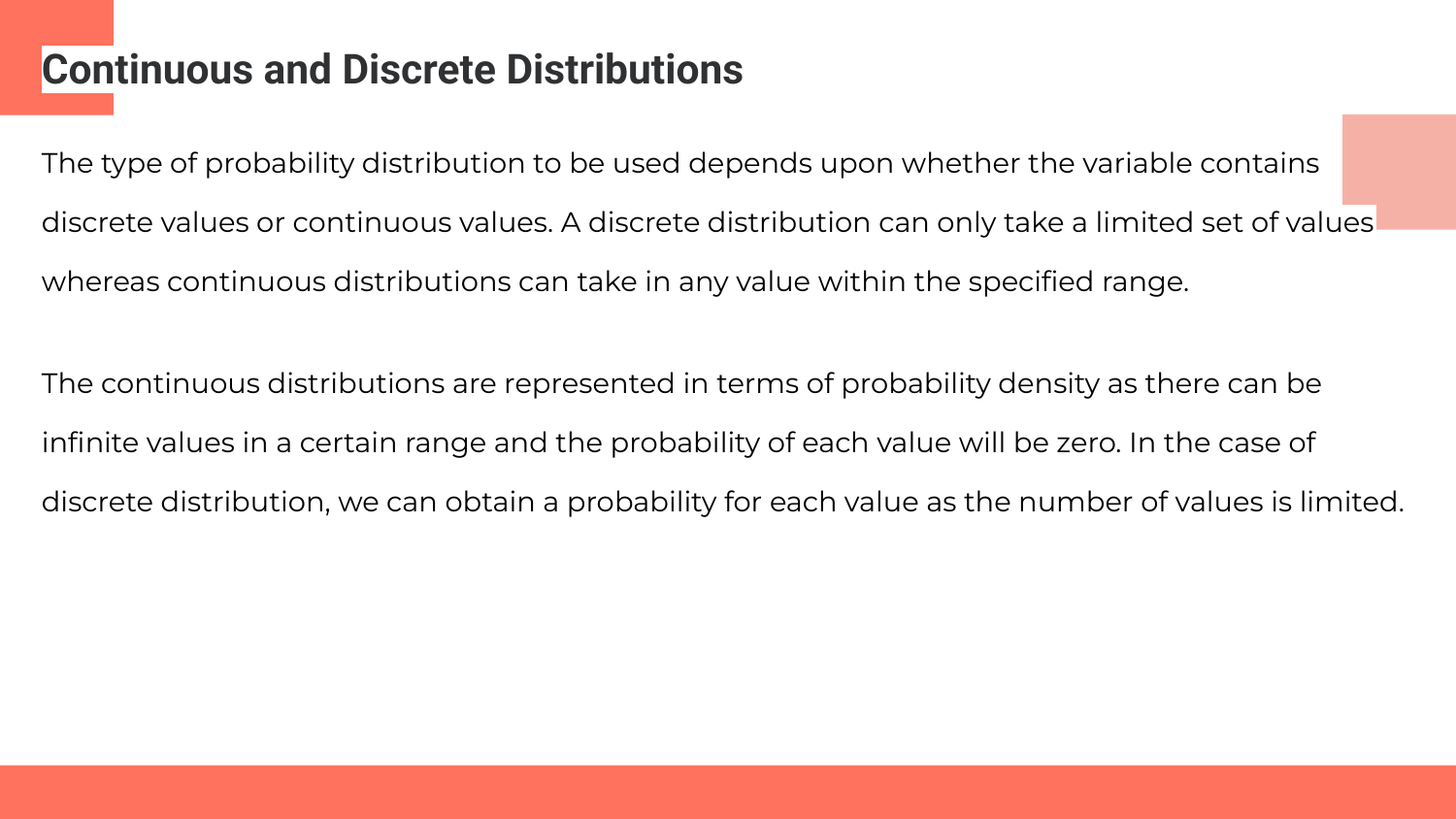

Continuous and Discrete Distributions
The type of probability distribution to be used depends upon whether the variable contains discrete values or continuous values. A discrete distribution can only take a limited set of values whereas continuous distributions can take in any value within the specified range.
The continuous distributions are represented in terms of probability density as there can be infinite values in a certain range and the probability of each value will be zero. In the case of discrete distribution, we can obtain a probability for each value as the number of values is limited.